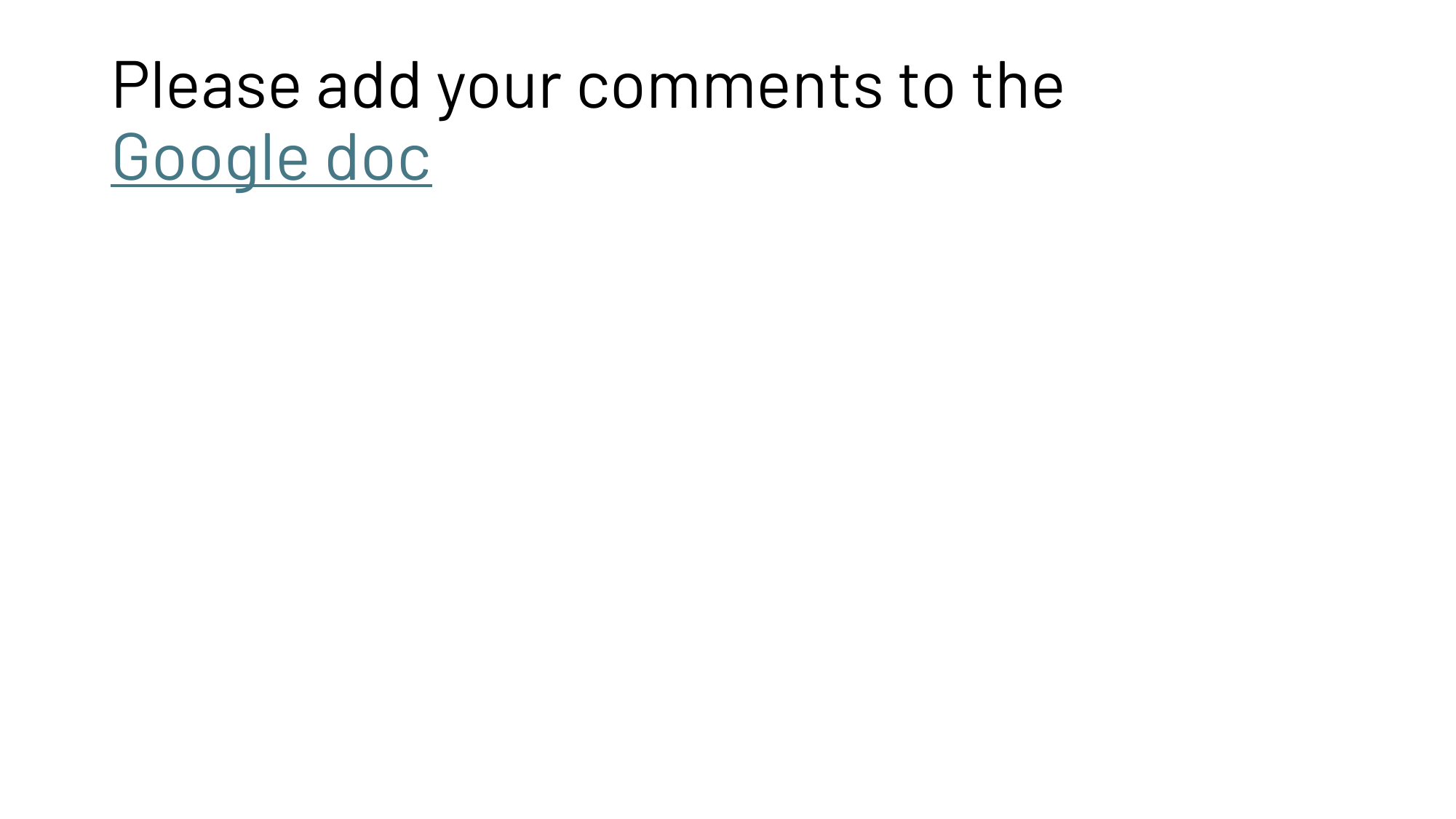

# Please add your comments to the Google doc